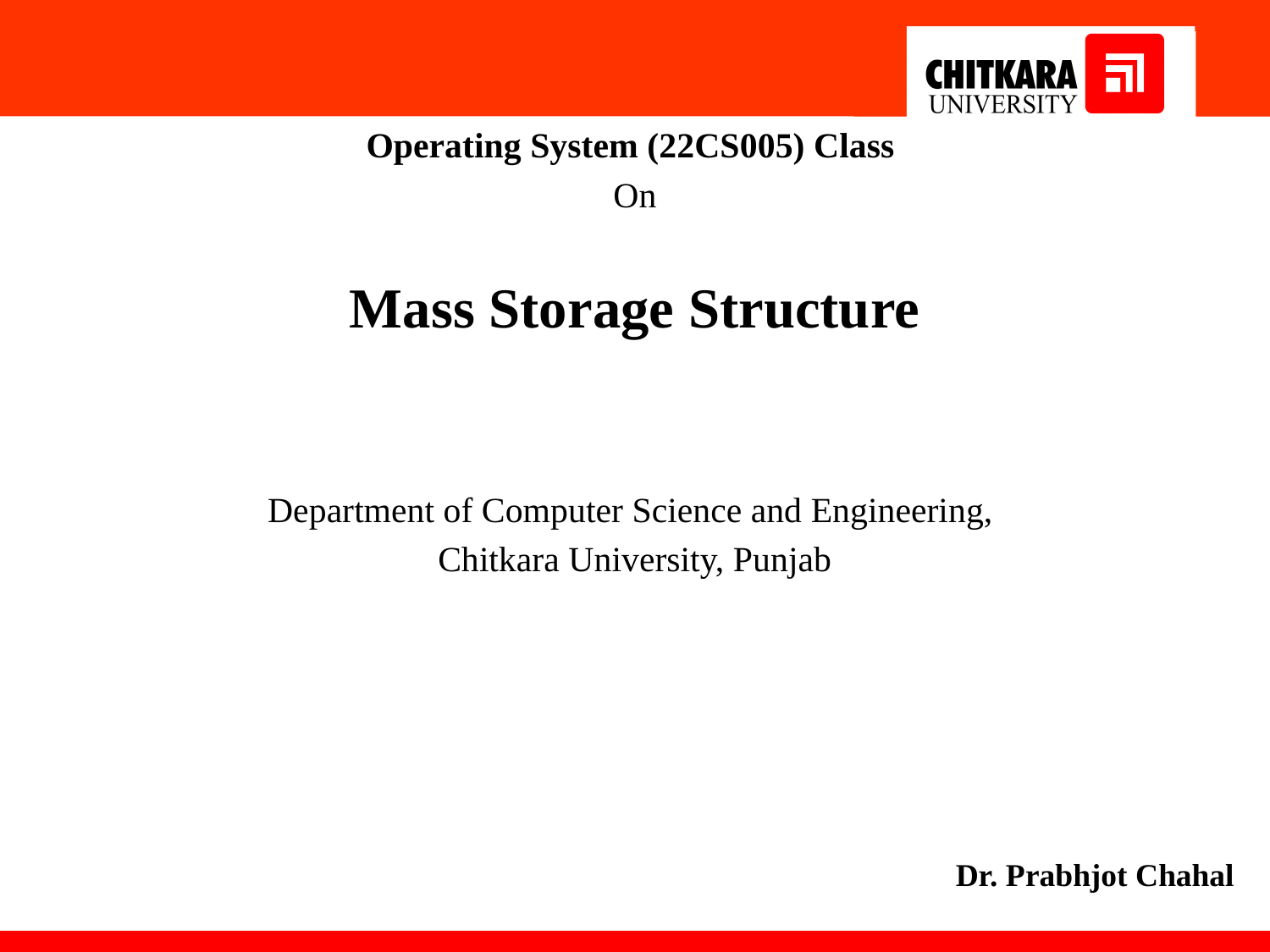

Operating System (22CS005) Class
On

Mass Storage Structure

Department of Computer Science and Engineering,
Chitkara University, Punjab

Dr. Prabhjot Chahal